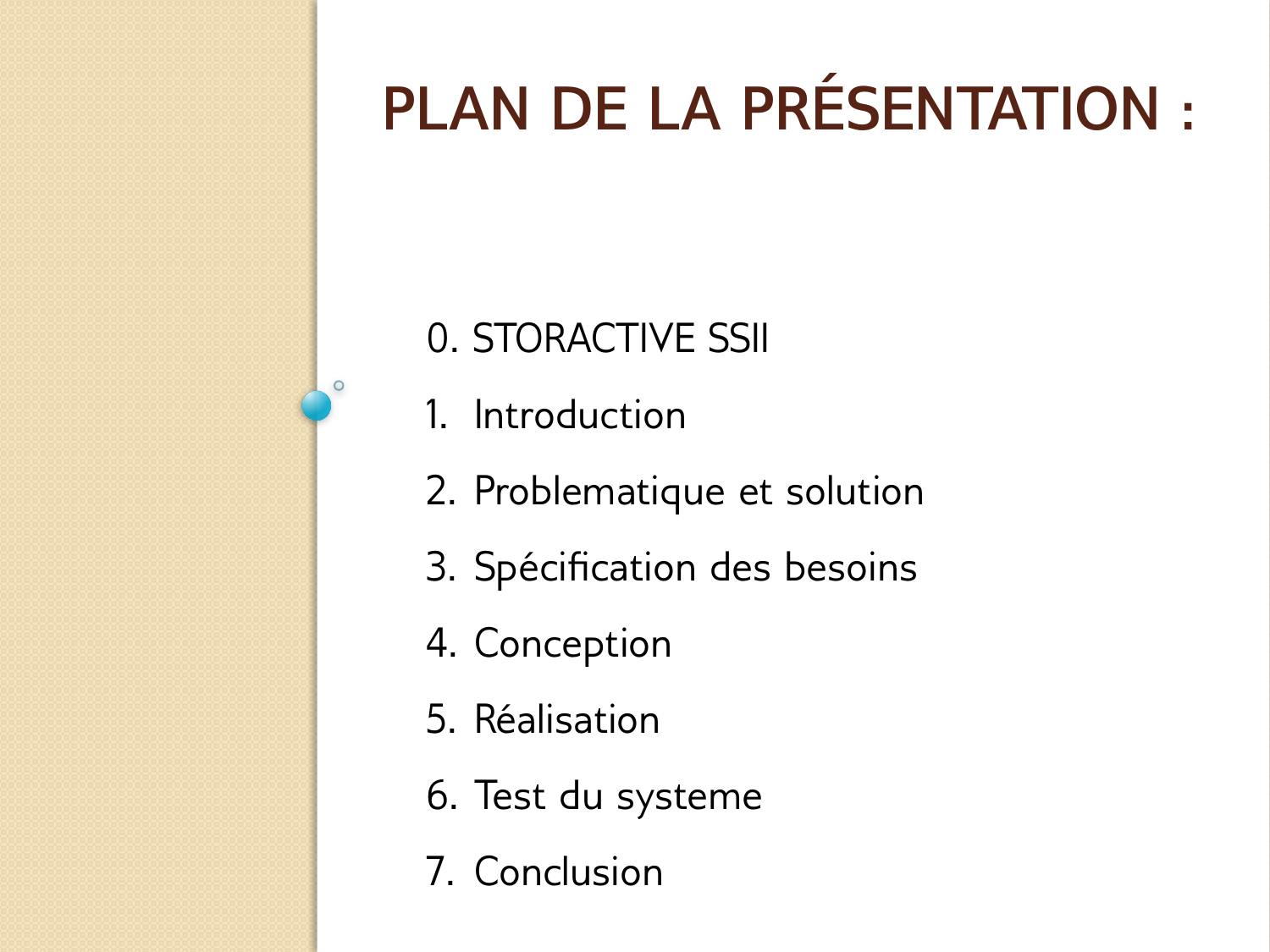

# plan de la présentation :
0. STORACTIVE SSII
Introduction
Problematique et solution
Spécification des besoins
Conception
Réalisation
Test du systeme
Conclusion